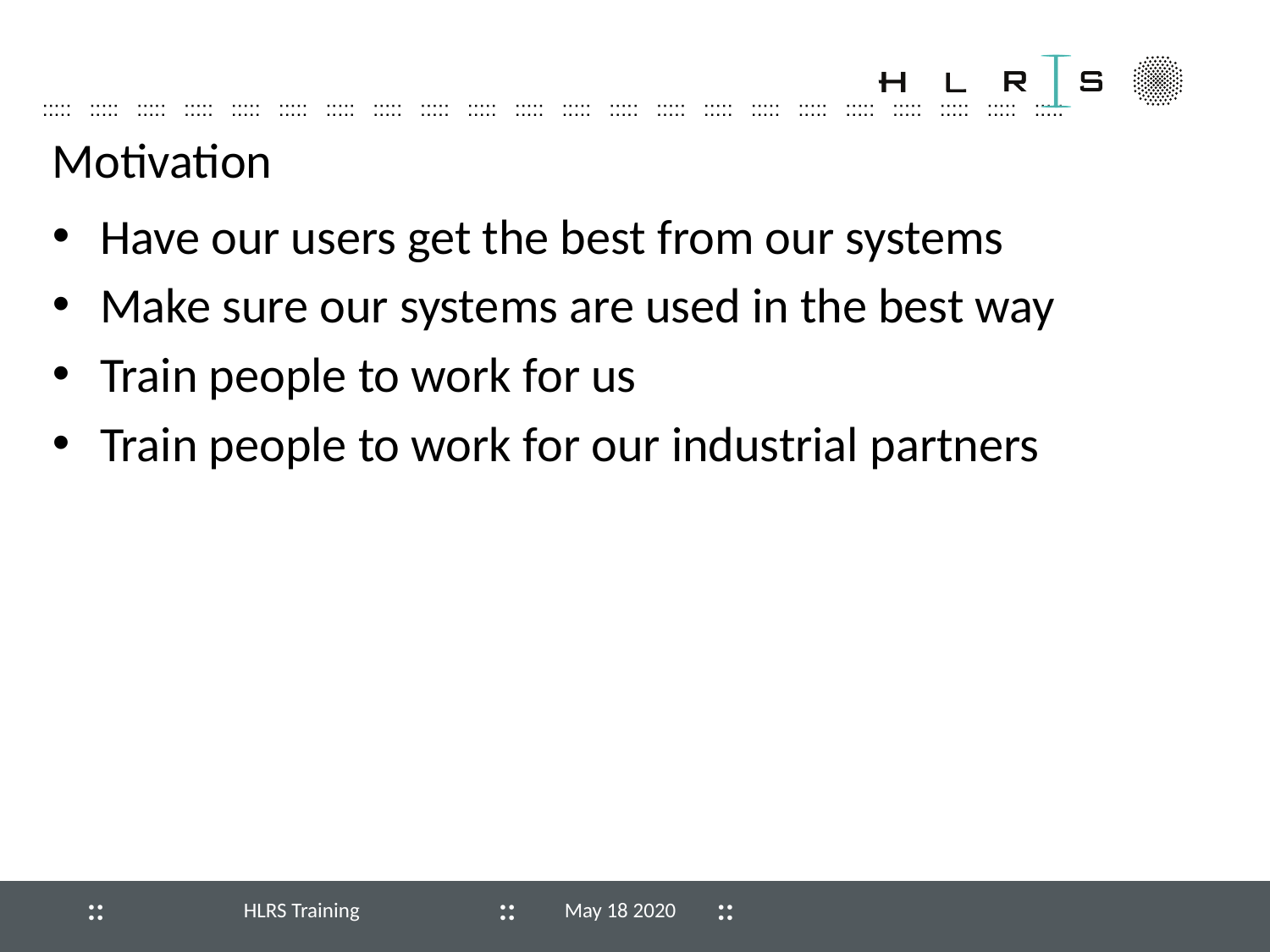

# Motivation
Have our users get the best from our systems
Make sure our systems are used in the best way
Train people to work for us
Train people to work for our industrial partners
HLRS Training